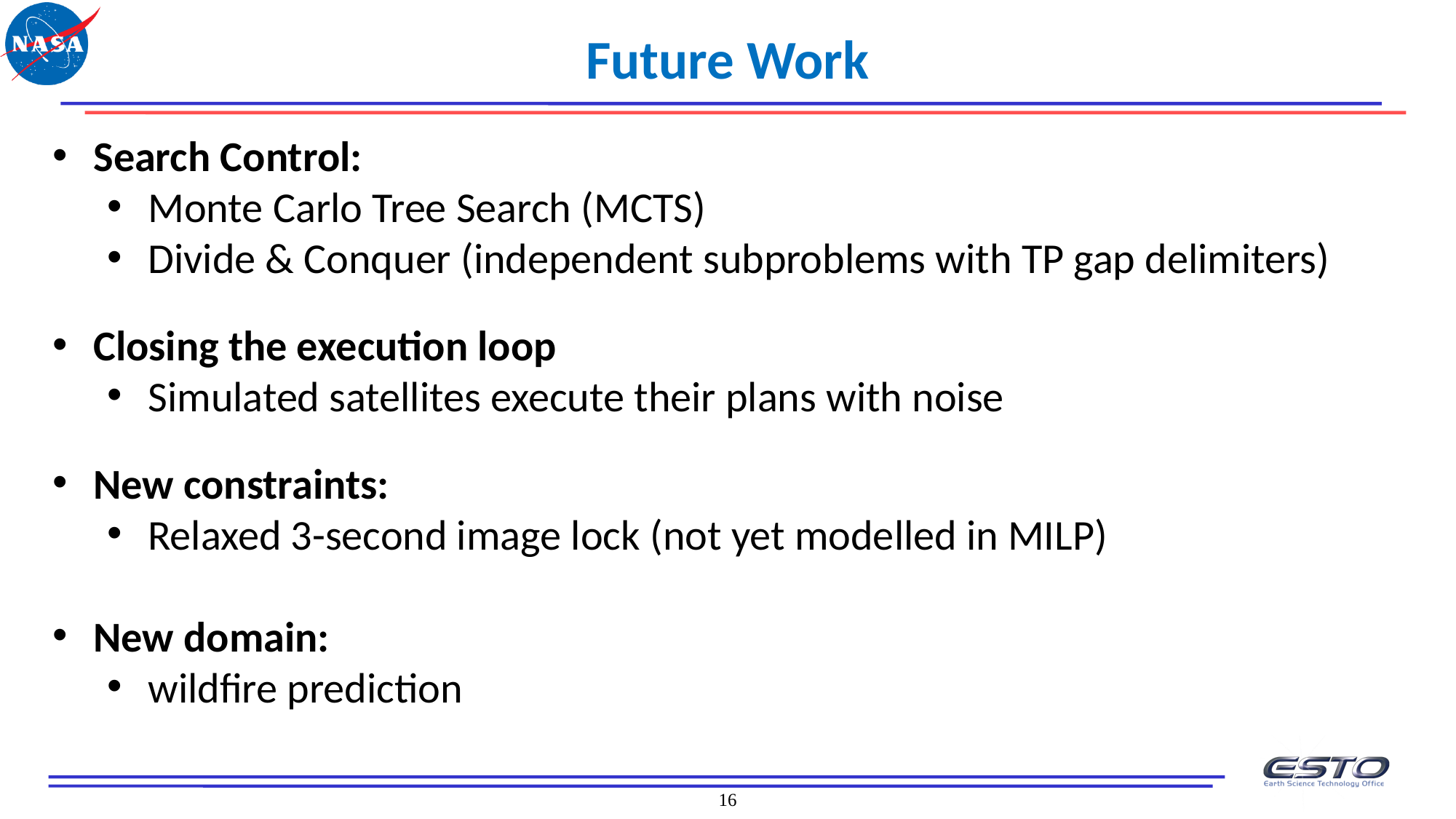

Future Work
Search Control:
Monte Carlo Tree Search (MCTS)
Divide & Conquer (independent subproblems with TP gap delimiters)
Closing the execution loop
Simulated satellites execute their plans with noise

New constraints:
Relaxed 3-second image lock (not yet modelled in MILP)

New domain:
wildfire prediction